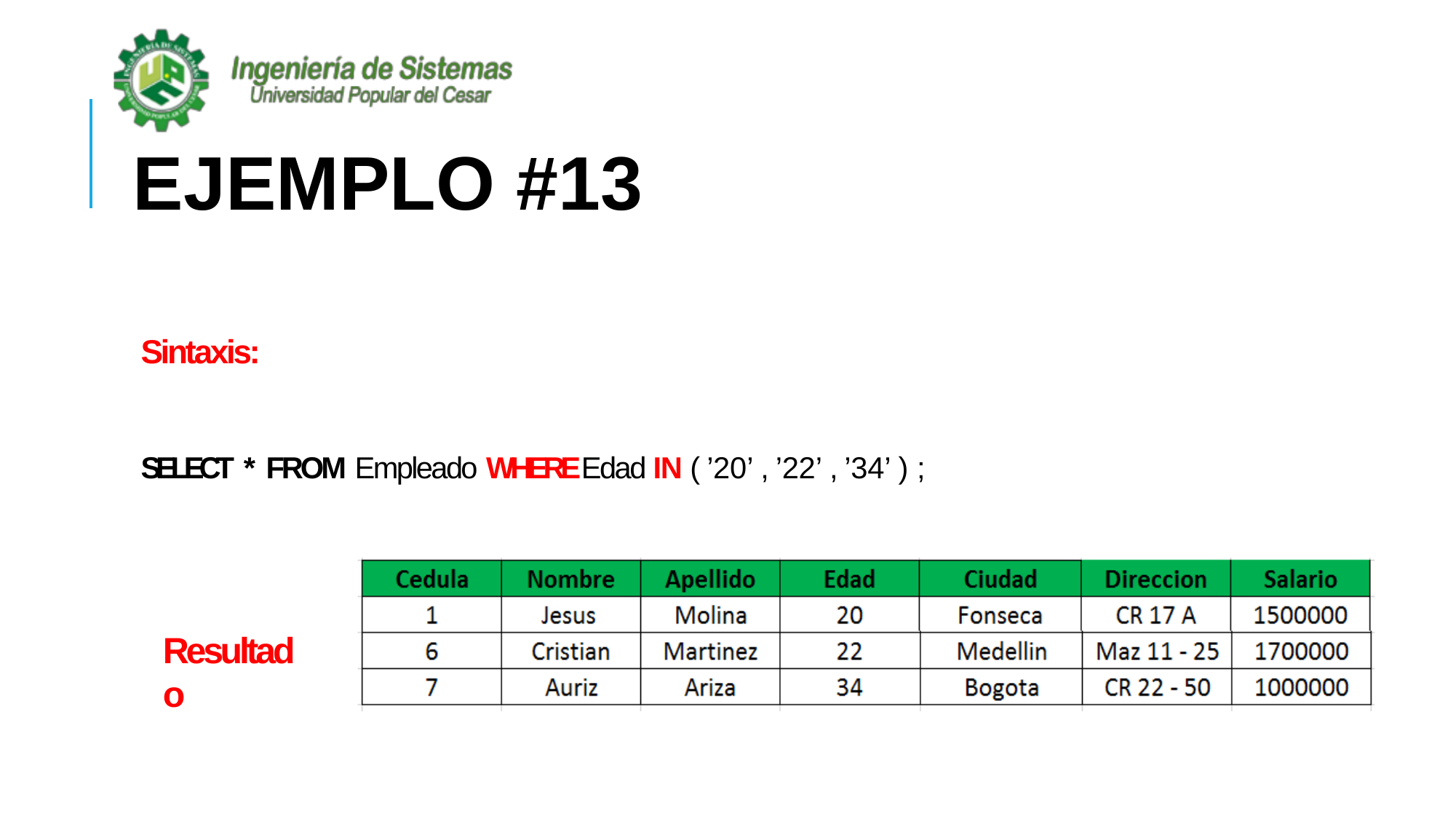

# EJEMPLO #13
Sintaxis:

SELECT   * FROM Empleado WHERE	Edad IN ( ’20’ , ’22’ , ’34’ ) ;

Resultado